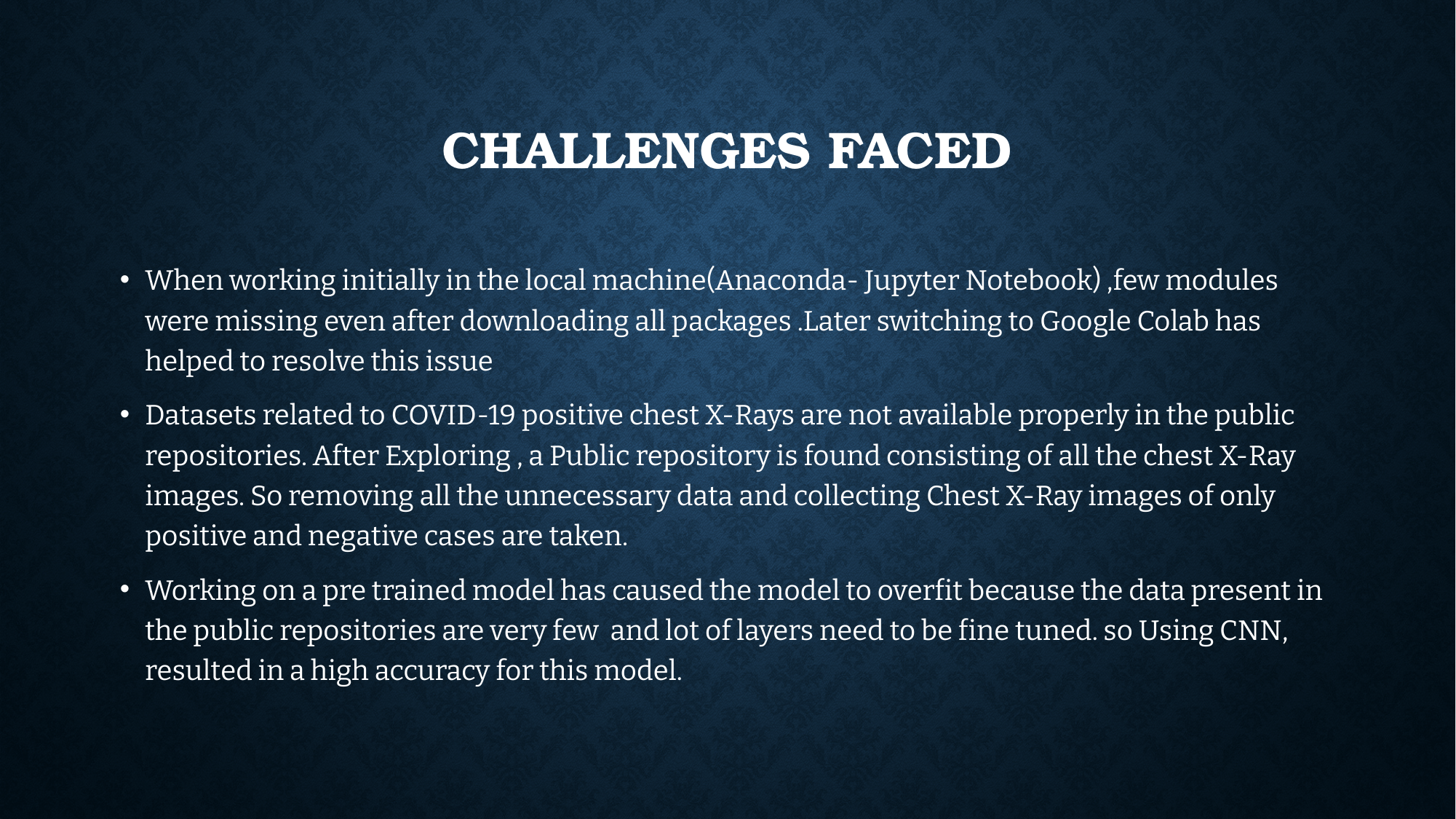

# Challenges faced
When working initially in the local machine(Anaconda- Jupyter Notebook) ,few modules were missing even after downloading all packages .Later switching to Google Colab has helped to resolve this issue
Datasets related to COVID-19 positive chest X-Rays are not available properly in the public repositories. After Exploring , a Public repository is found consisting of all the chest X-Ray images. So removing all the unnecessary data and collecting Chest X-Ray images of only positive and negative cases are taken.
Working on a pre trained model has caused the model to overfit because the data present in the public repositories are very few  and lot of layers need to be fine tuned. so Using CNN, resulted in a high accuracy for this model.